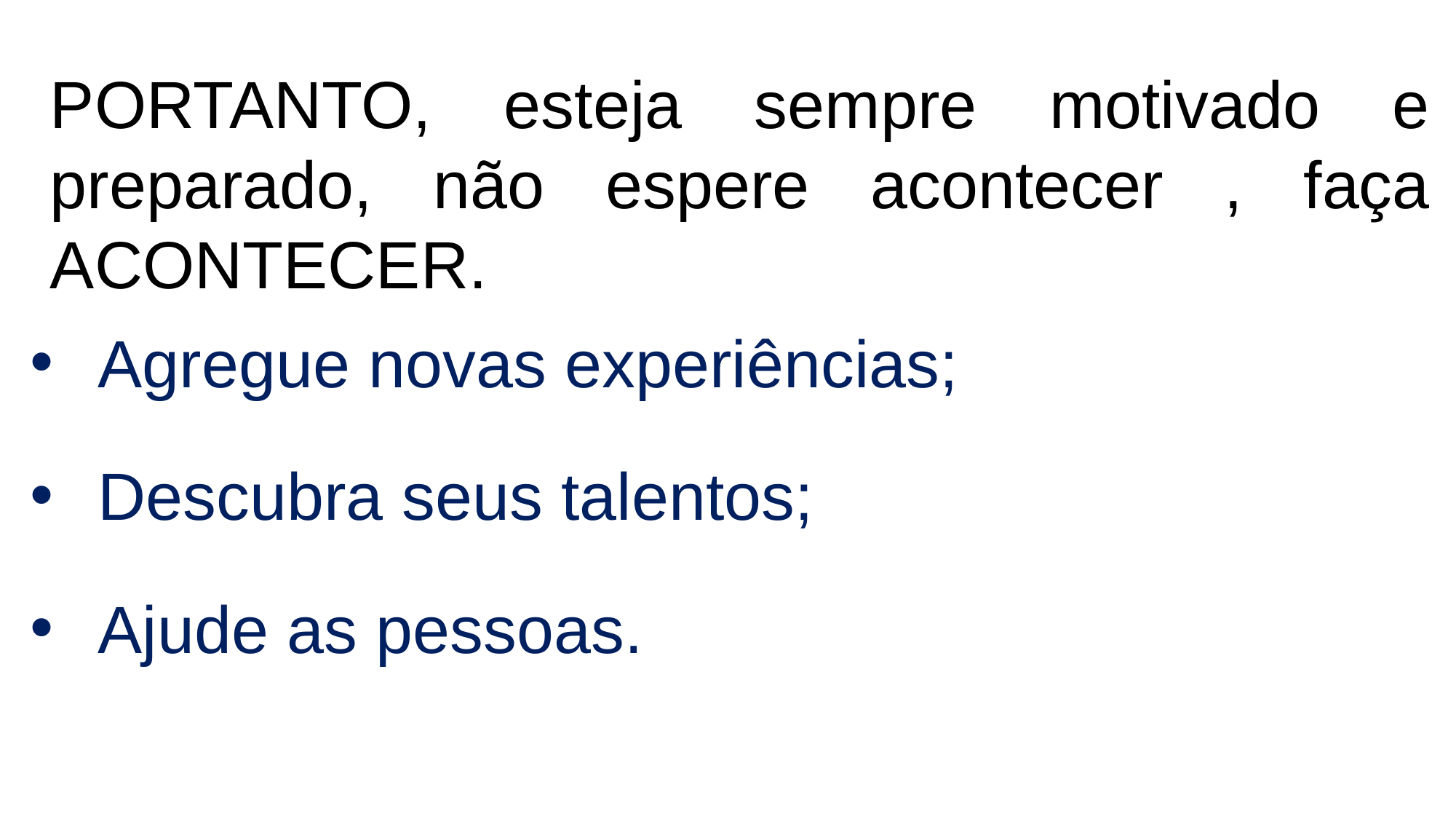

PORTANTO, esteja sempre motivado e preparado, não espere acontecer , faça ACONTECER.
Agregue novas experiências;
Descubra seus talentos;
Ajude as pessoas.